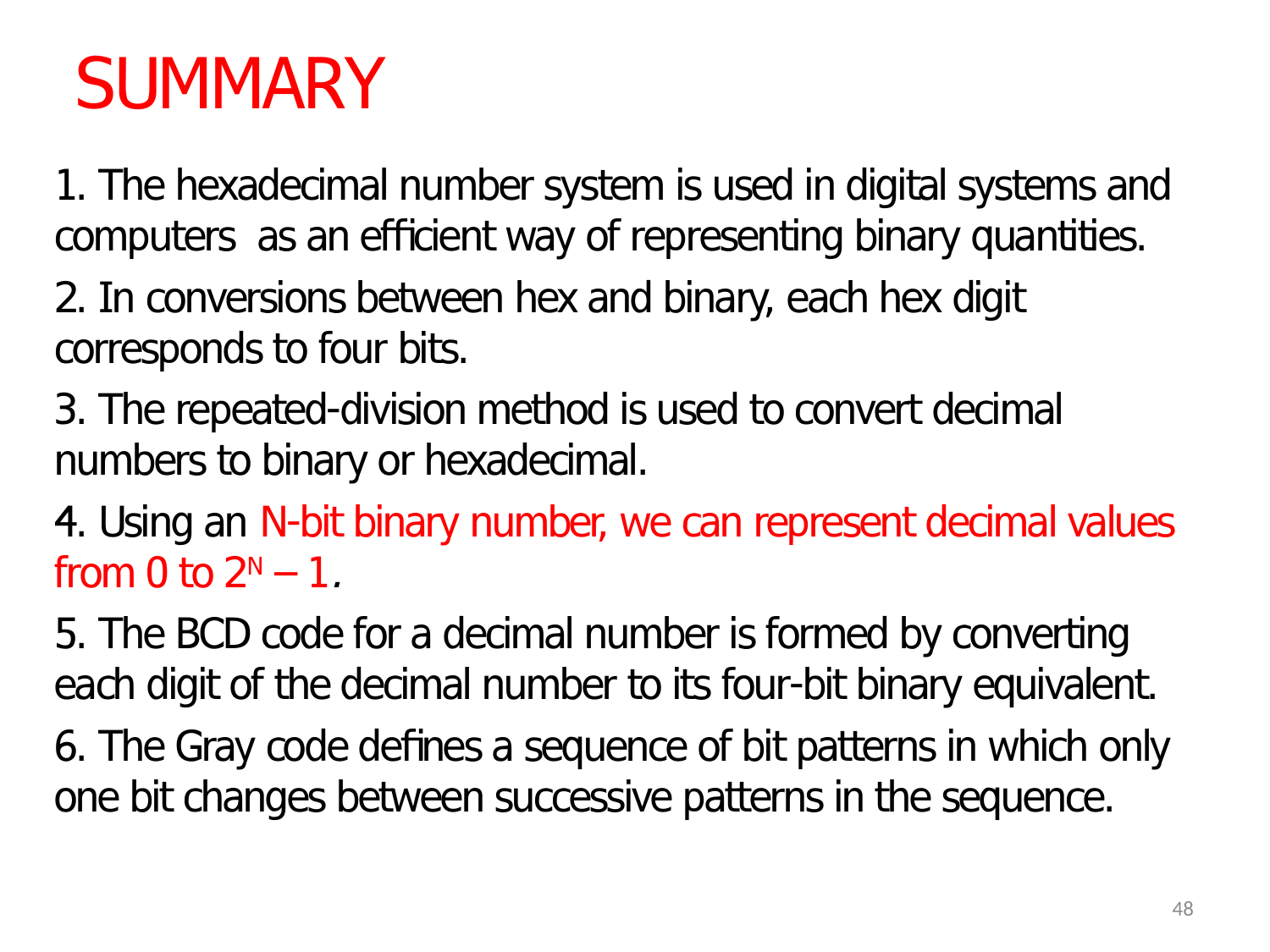

SUMMARY
1. The hexadecimal number system is used in digital systems and computers  as an efficient way of representing binary quantities.
2. In conversions between hex and binary, each hex digit corresponds to four bits.
3. The repeated-division method is used to convert decimal numbers to binary or hexadecimal.
4. Using an N-bit binary number, we can represent decimal values from 0 to 2N – 1.
5. The BCD code for a decimal number is formed by converting each digit of the decimal number to its four-bit binary equivalent.
6. The Gray code defines a sequence of bit patterns in which only one bit changes between successive patterns in the sequence.
48